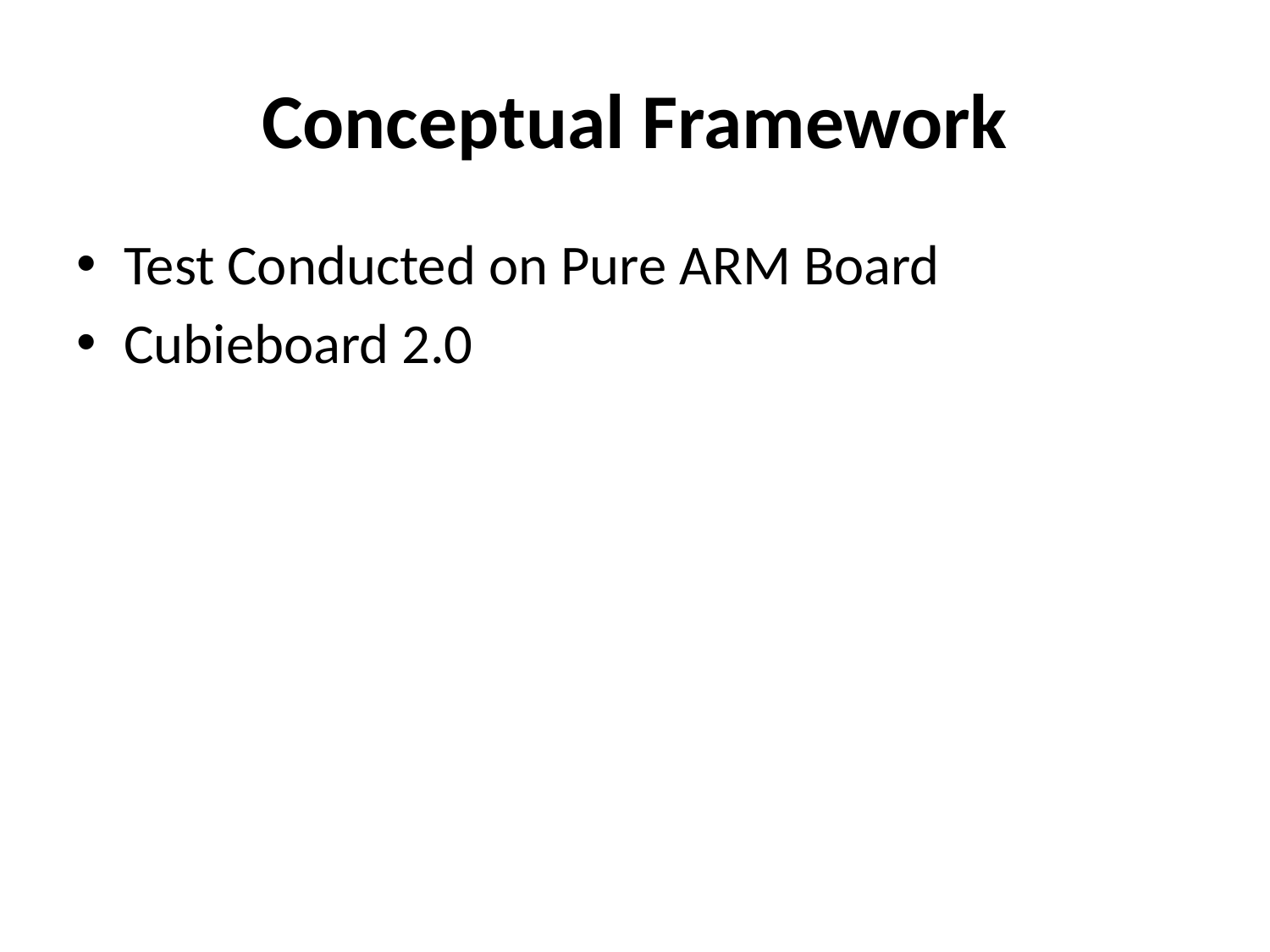

# Conceptual Framework
Test Conducted on Pure ARM Board
Cubieboard 2.0